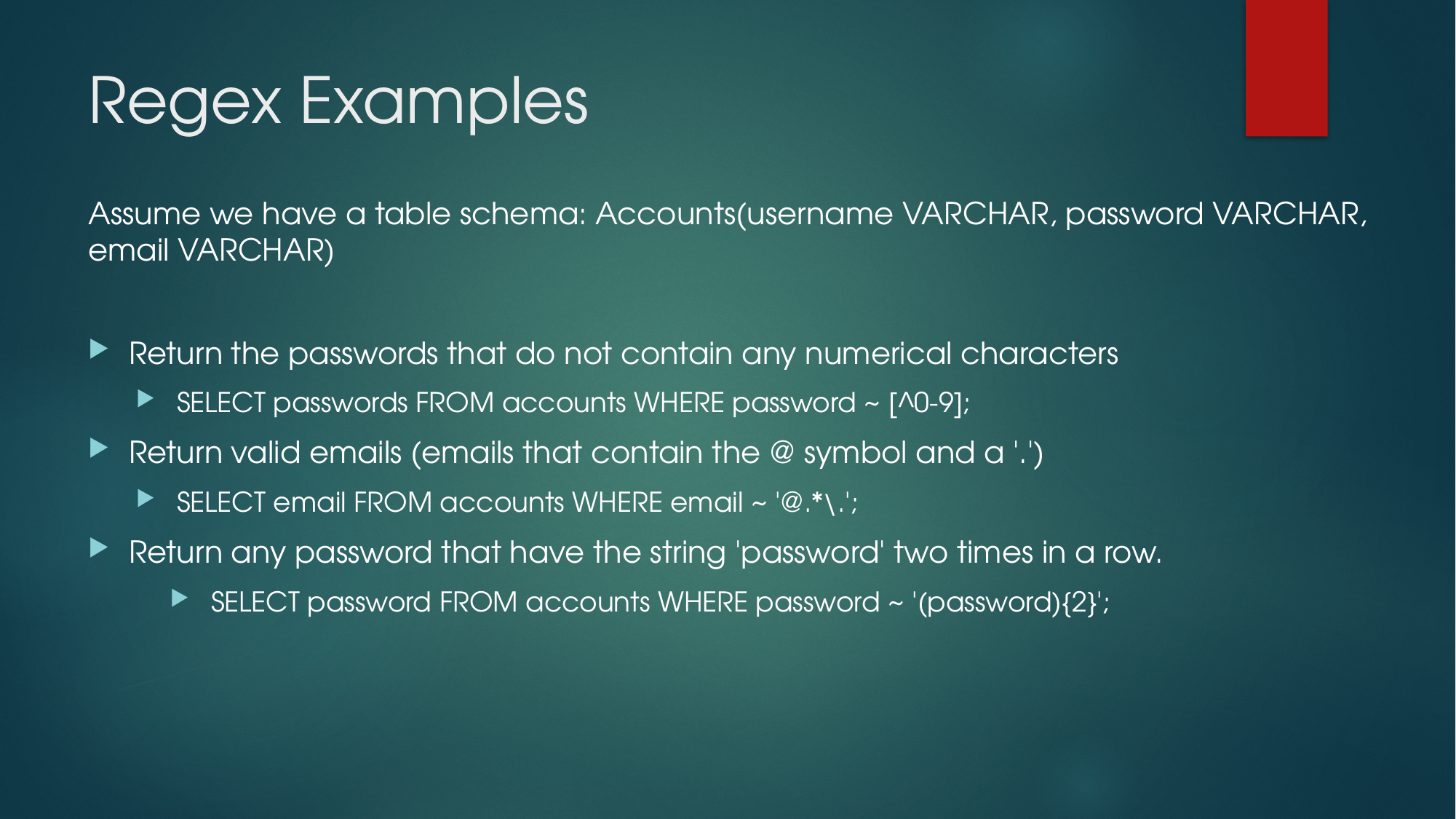

# Regex Examples
Assume we have a table schema: Accounts(username VARCHAR, password VARCHAR, email VARCHAR)

Return the passwords that do not contain any numerical characters
SELECT passwords FROM accounts WHERE password ~ [^0-9];
Return valid emails (emails that contain the @ symbol and a '.')
SELECT email FROM accounts WHERE email ~ '@.*\.';
Return any password that have the string 'password' two times in a row.
SELECT password FROM accounts WHERE password ~ '(password){2}';